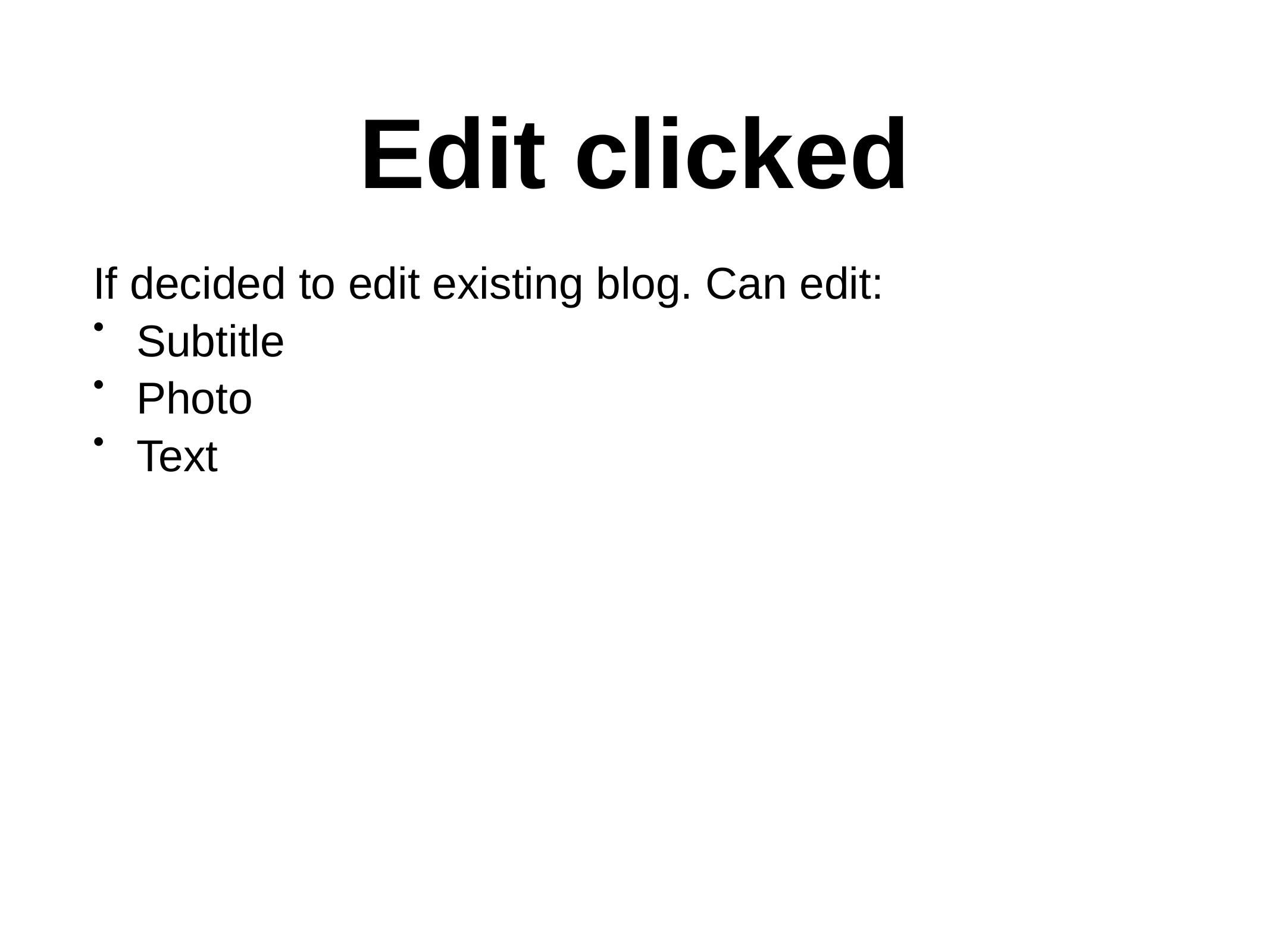

# Edit clicked
If decided to edit existing blog. Can edit:
Subtitle
Photo
Text